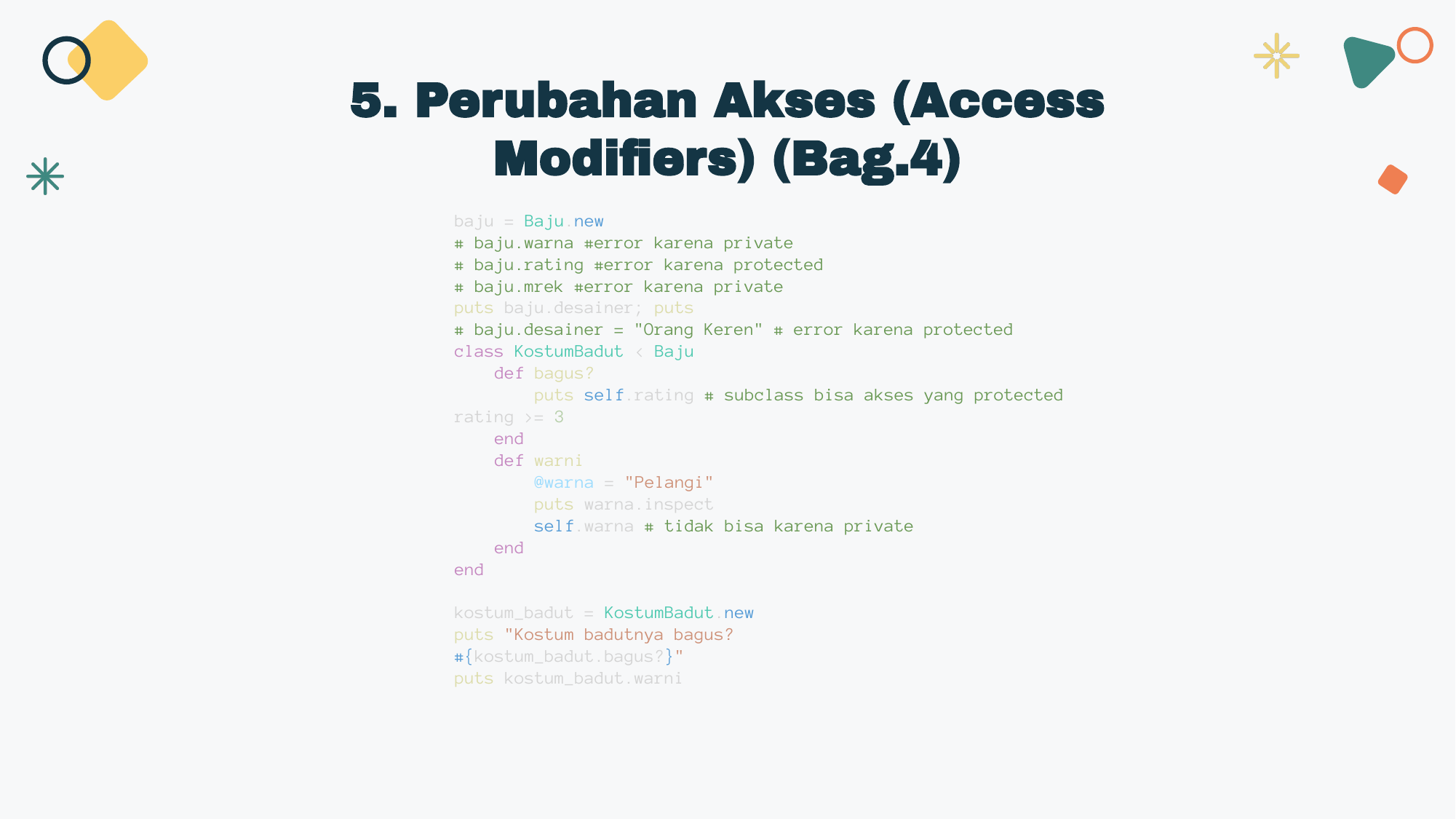

5. Perubahan Akses (Access Modifiers) (Bag.4)
baju = Baju.new
# baju.warna #error karena private
# baju.rating #error karena protected
# baju.mrek #error karena private
puts baju.desainer; puts
# baju.desainer = "Orang Keren" # error karena protected
class KostumBadut < Baju
    def bagus?
        puts self.rating # subclass bisa akses yang protected
rating >= 3
    end
    def warni
        @warna = "Pelangi"
        puts warna.inspect
        self.warna # tidak bisa karena private
    end
end
kostum_badut = KostumBadut.new
puts "Kostum badutnya bagus?
#{kostum_badut.bagus?}"
puts kostum_badut.warni